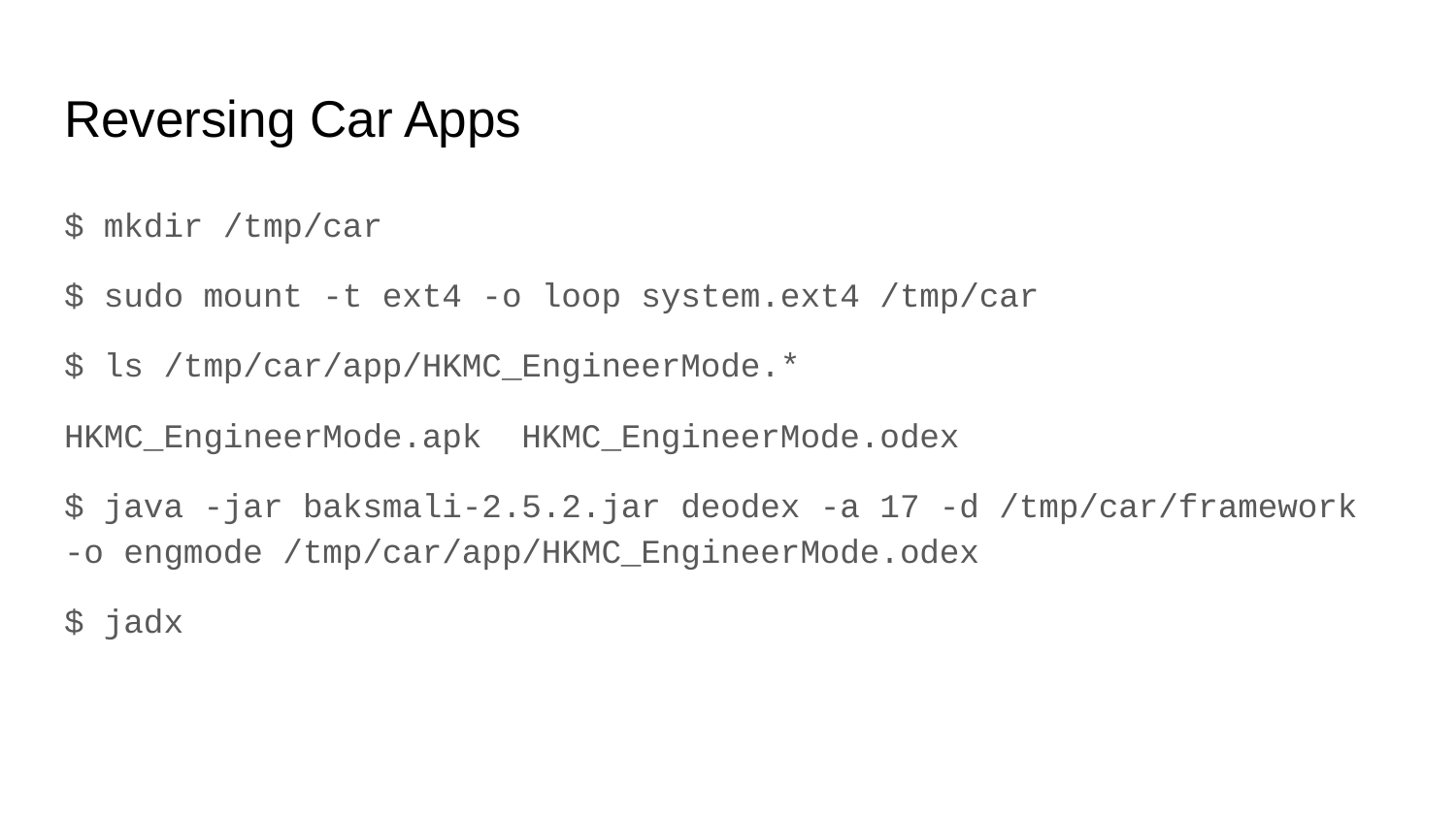

# Reversing Car Apps
$ mkdir /tmp/car
$ sudo mount -t ext4 -o loop system.ext4 /tmp/car
$ ls /tmp/car/app/HKMC_EngineerMode.*
HKMC_EngineerMode.apk  HKMC_EngineerMode.odex
$ java -jar baksmali-2.5.2.jar deodex -a 17 -d /tmp/car/framework -o engmode /tmp/car/app/HKMC_EngineerMode.odex
$ jadx